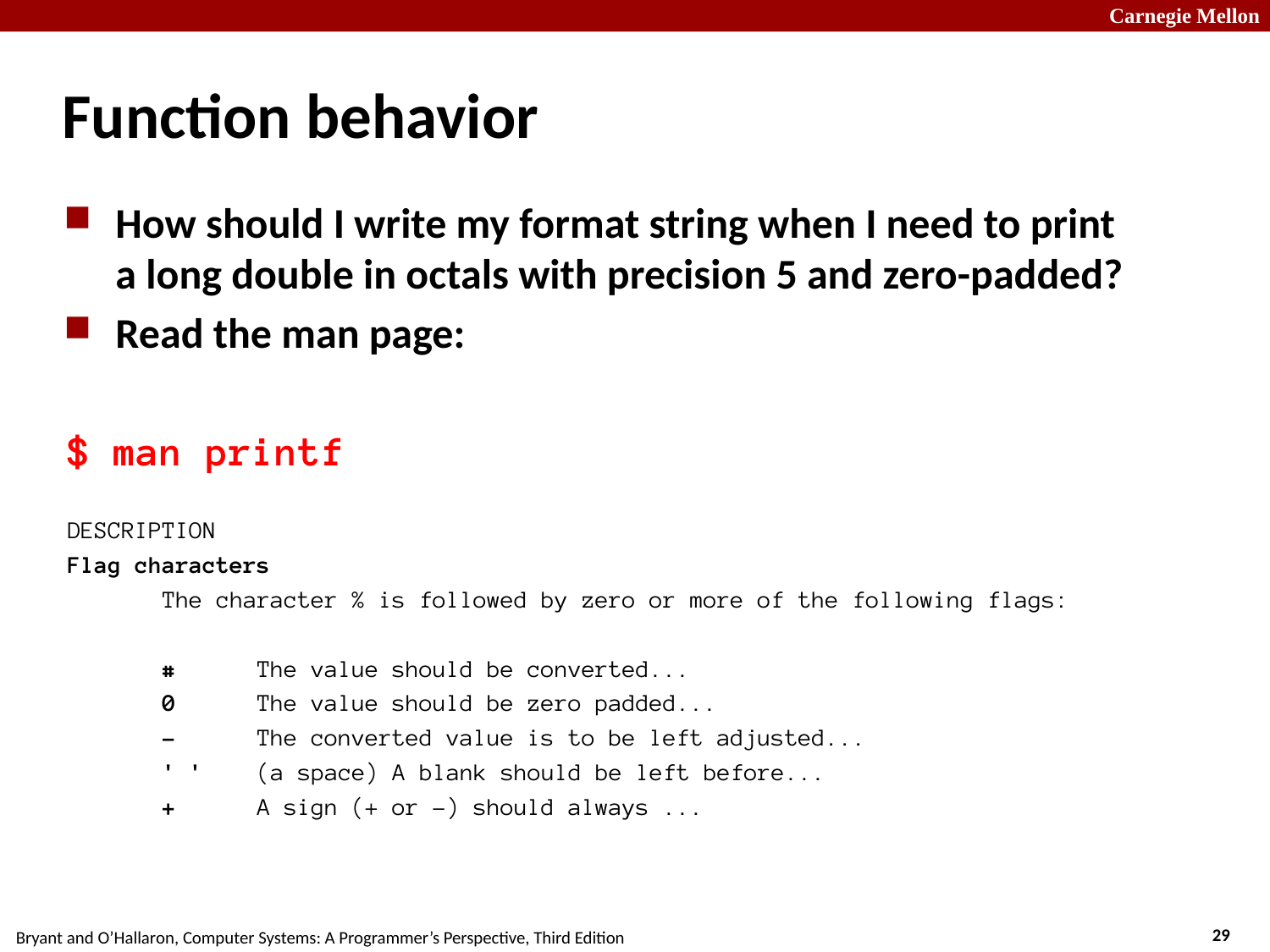

# Function behavior
How should I write my format string when I need to print a long double in octals with precision 5 and zero-padded?
Read the man page:

$ man printf

DESCRIPTION
Flag characters
       The character % is followed by zero or more of the following flags:

       #      The value should be converted...
       0      The value should be zero padded...
       -      The converted value is to be left adjusted...
       ' '    (a space) A blank should be left before...
       +      A sign (+ or -) should always ...